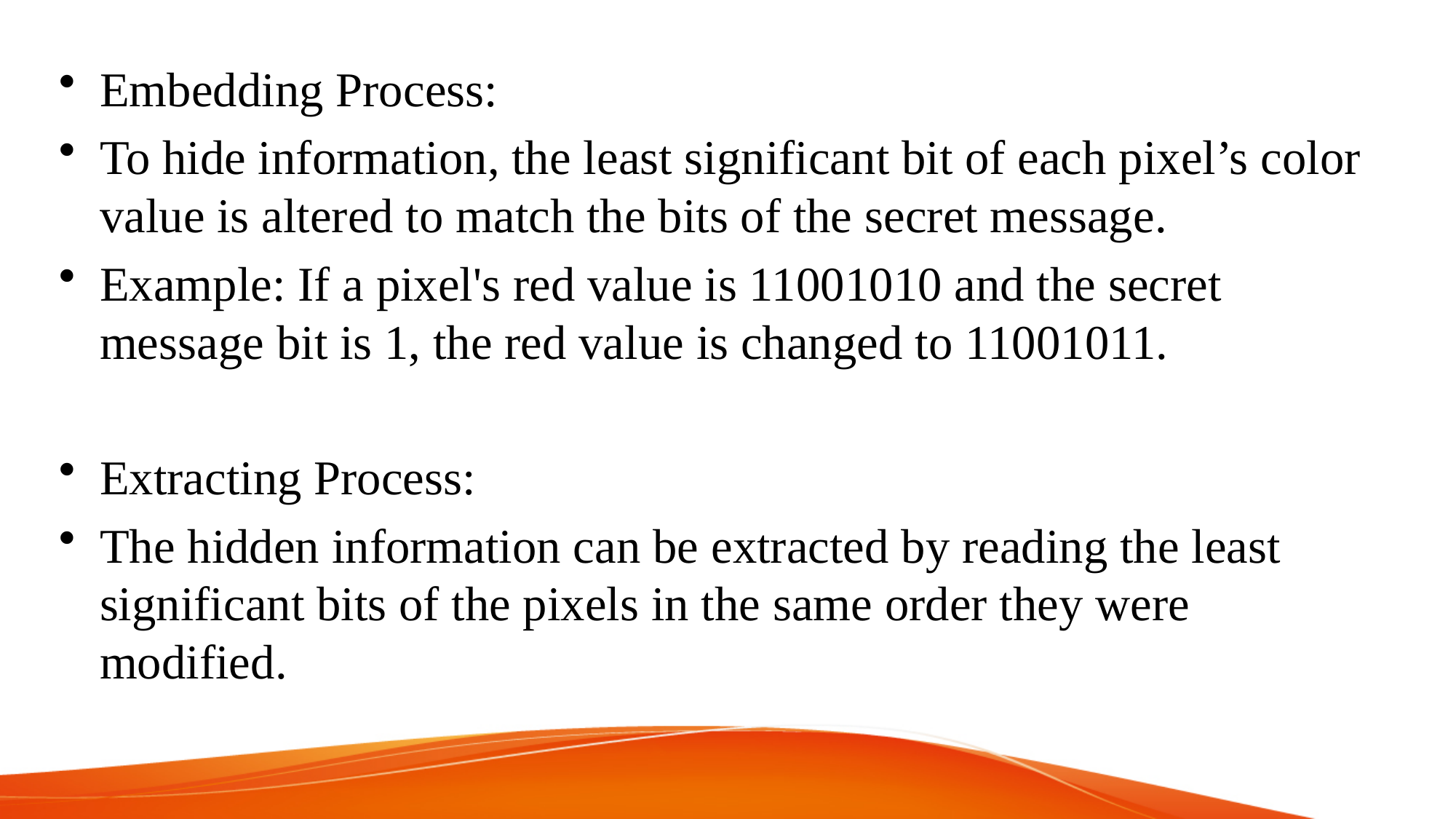

#
Embedding Process:
To hide information, the least significant bit of each pixel’s color value is altered to match the bits of the secret message.
Example: If a pixel's red value is 11001010 and the secret message bit is 1, the red value is changed to 11001011.

Extracting Process:
The hidden information can be extracted by reading the least significant bits of the pixels in the same order they were modified.